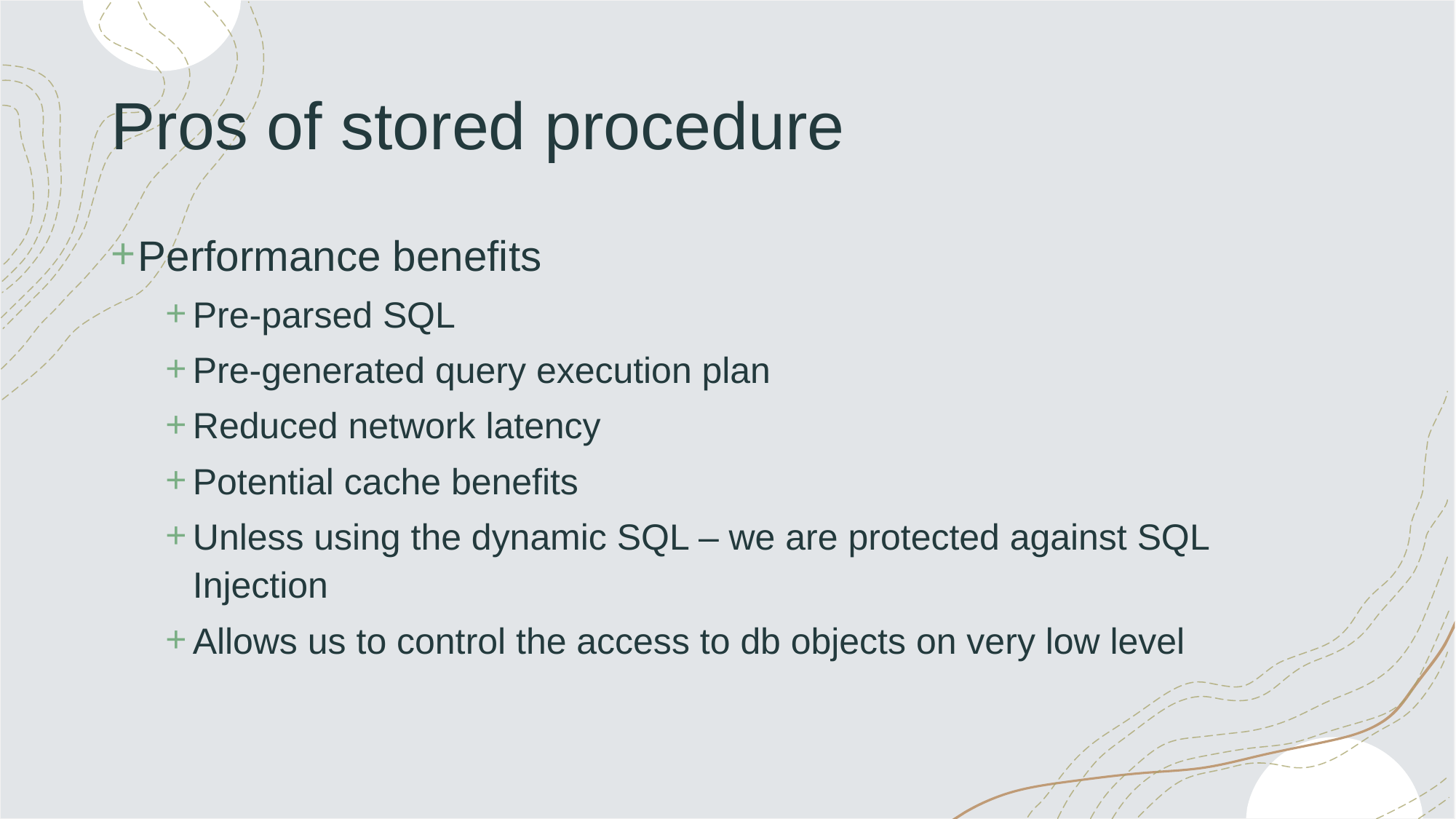

# Pros of stored procedure
Performance benefits
Pre-parsed SQL
Pre-generated query execution plan
Reduced network latency
Potential cache benefits
Unless using the dynamic SQL – we are protected against SQL Injection
Allows us to control the access to db objects on very low level